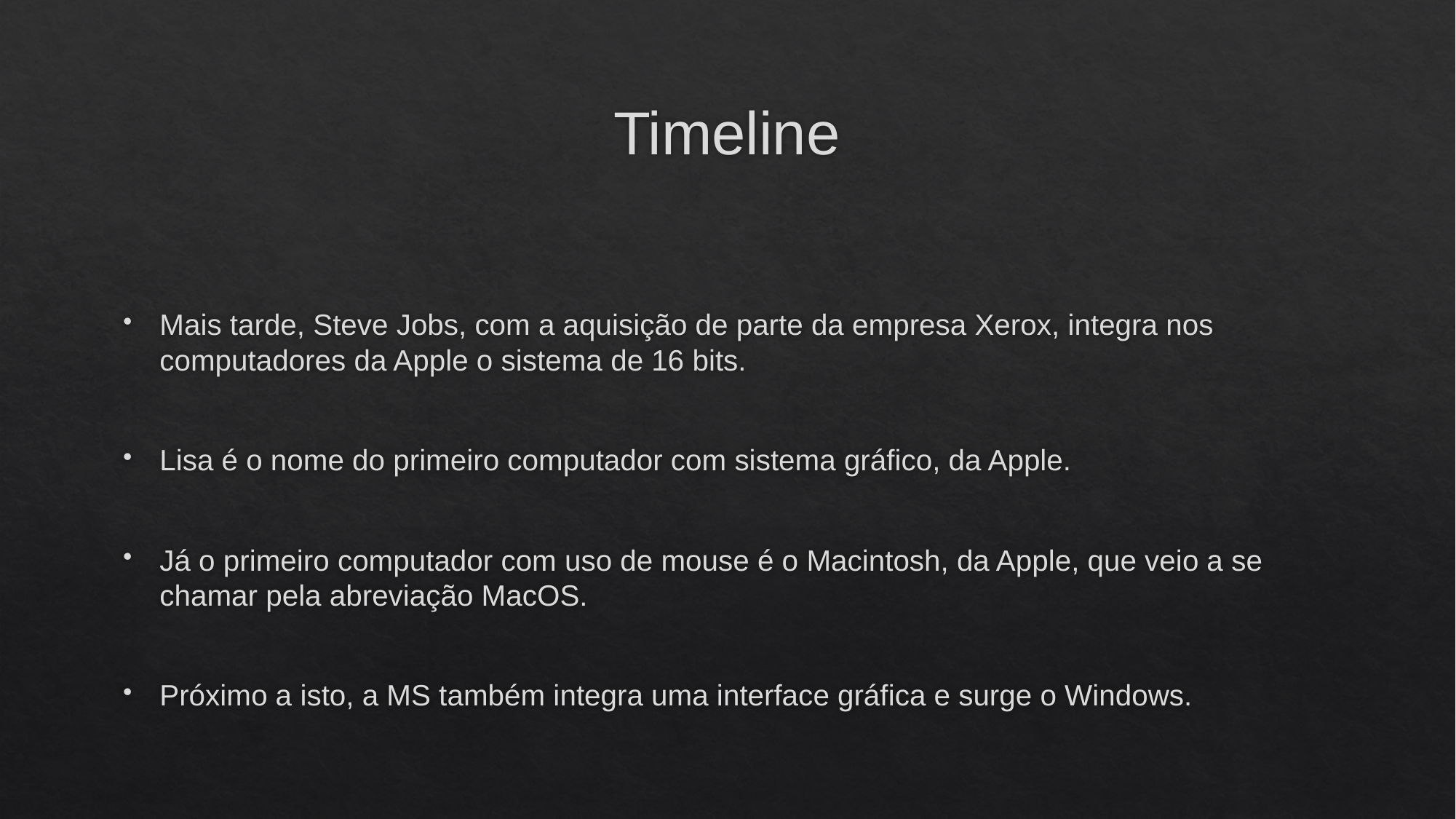

# Timeline
Mais tarde, Steve Jobs, com a aquisição de parte da empresa Xerox, integra nos computadores da Apple o sistema de 16 bits.

Lisa é o nome do primeiro computador com sistema gráfico, da Apple.

Já o primeiro computador com uso de mouse é o Macintosh, da Apple, que veio a se chamar pela abreviação MacOS.

Próximo a isto, a MS também integra uma interface gráfica e surge o Windows.